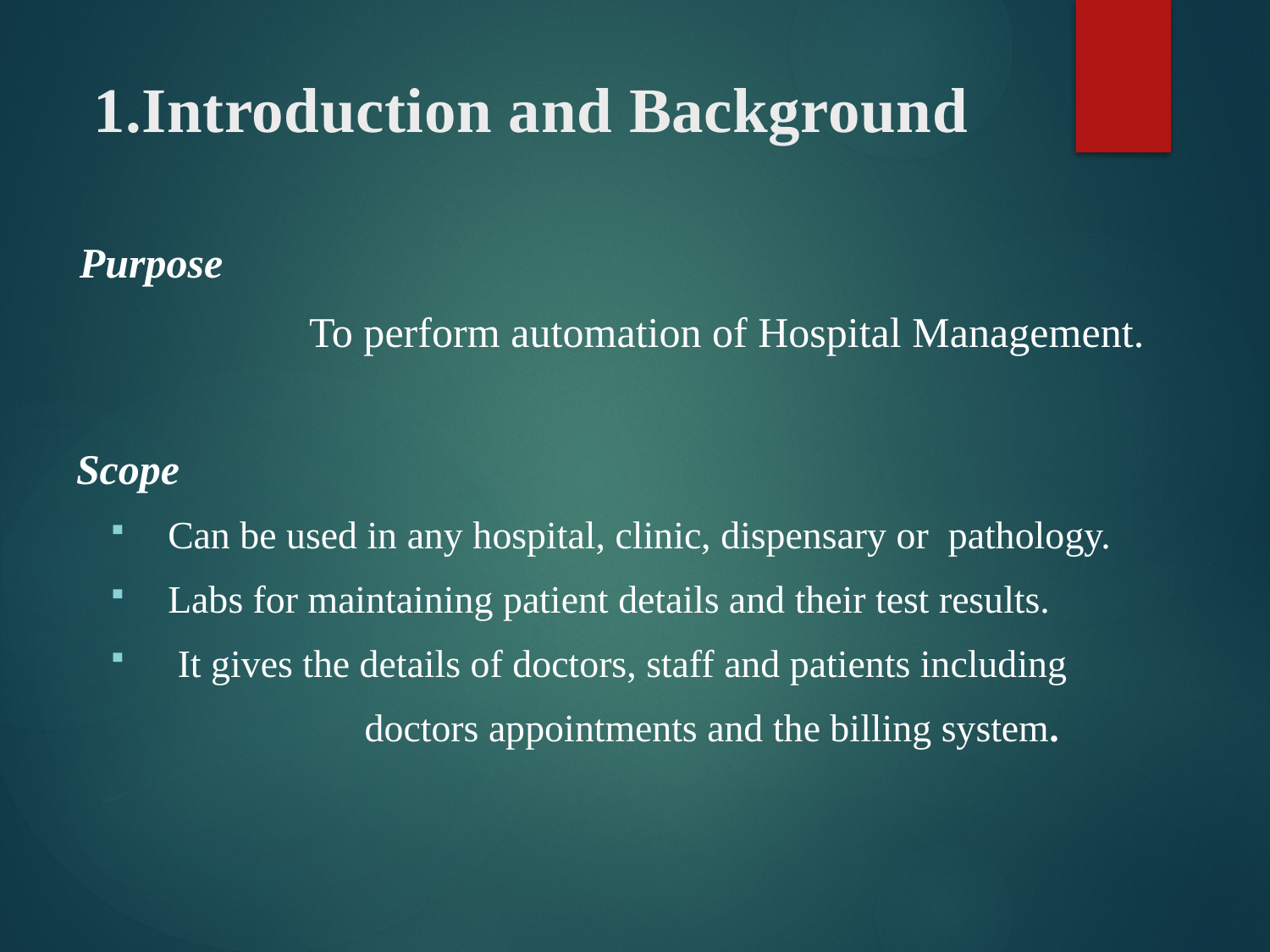

# 1.Introduction and Background

  Purpose
		To perform automation of Hospital Management.

  Scope
 Can be used in any hospital, clinic, dispensary or  pathology.
 Labs for maintaining patient details and their test results.
  It gives the details of doctors, staff and patients including
     		doctors appointments and the billing system.